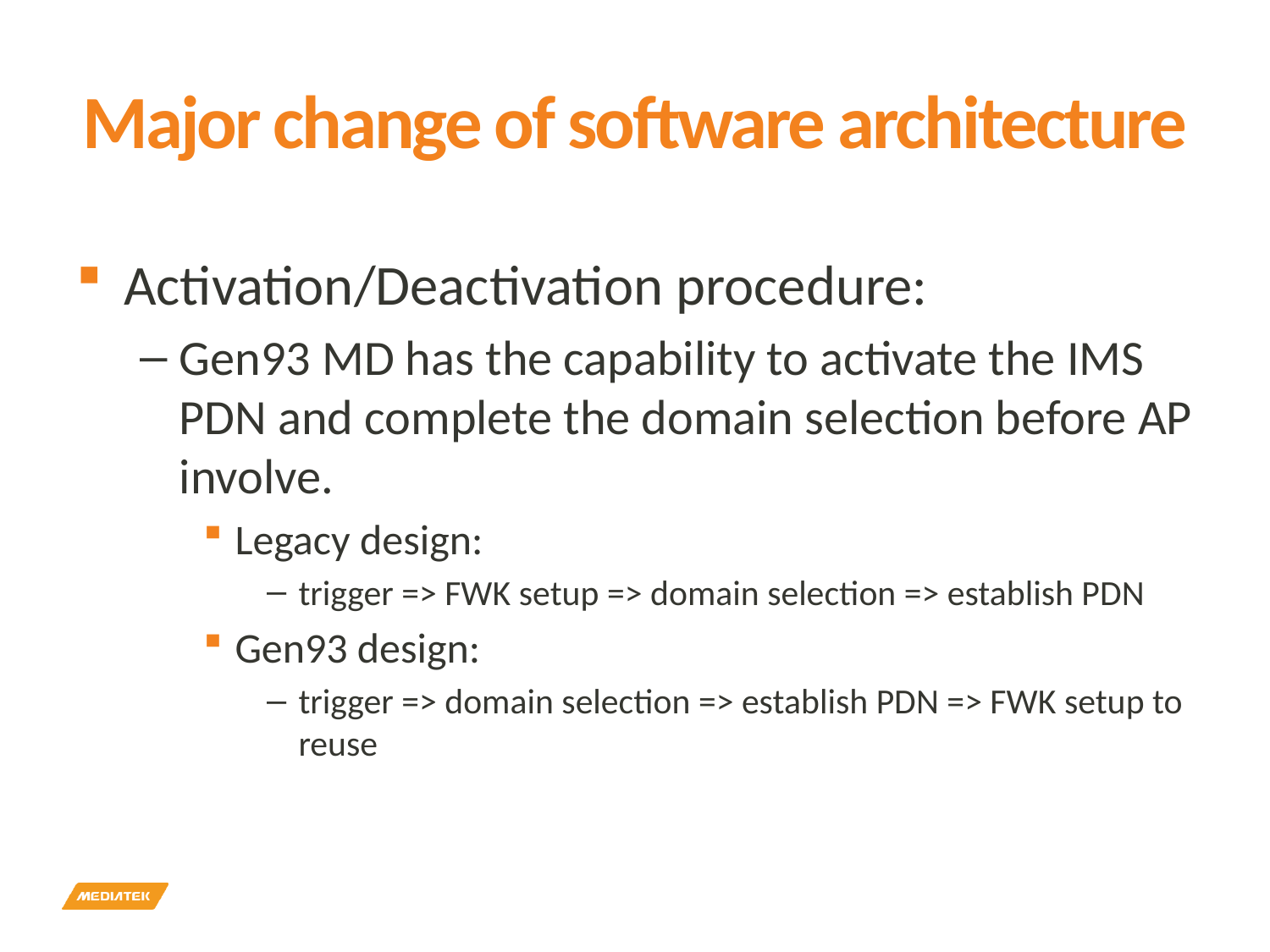

# Major change of software architecture
Activation/Deactivation procedure:
Gen93 MD has the capability to activate the IMS PDN and complete the domain selection before AP involve.
Legacy design:
trigger => FWK setup => domain selection => establish PDN
Gen93 design:
trigger => domain selection => establish PDN => FWK setup to reuse